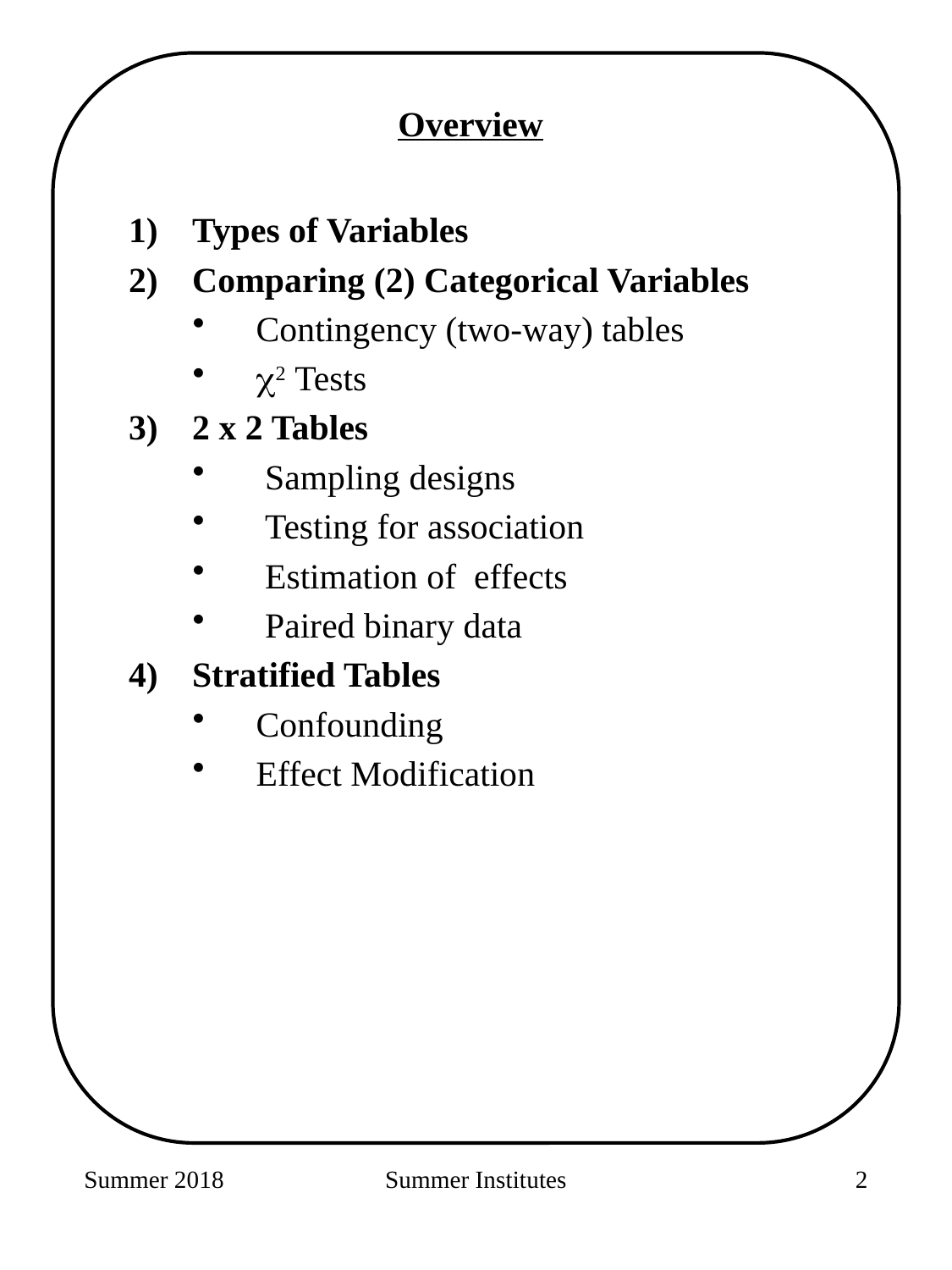

Overview
Types of Variables
Comparing (2) Categorical Variables
Contingency (two-way) tables
χ2 Tests
2 x 2 Tables
 Sampling designs
 Testing for association
 Estimation of  effects
 Paired binary data
Stratified Tables
Confounding
Effect Modification
Summer 2018
Summer Institutes
2